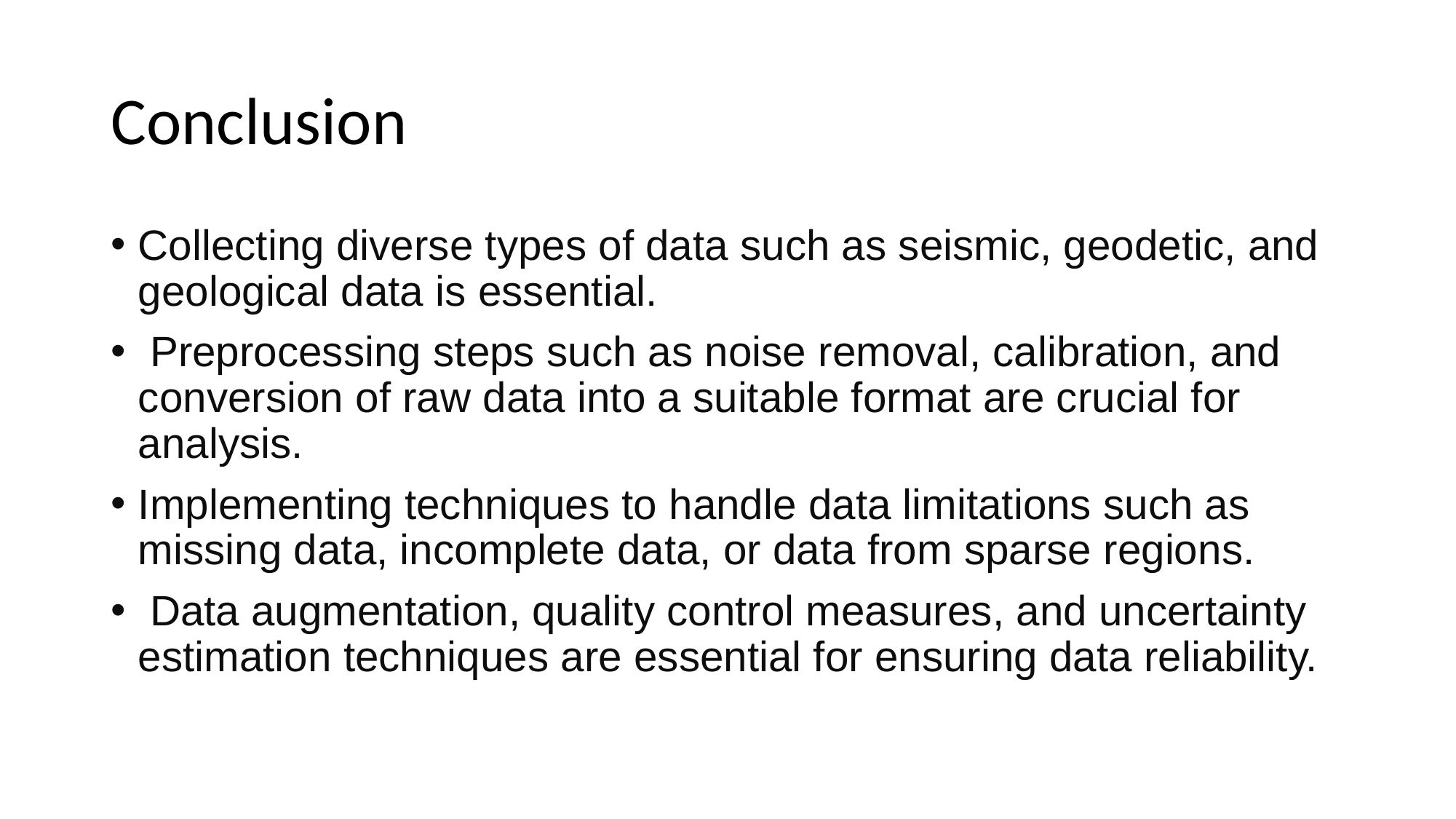

# Conclusion
Collecting diverse types of data such as seismic, geodetic, and geological data is essential.
 Preprocessing steps such as noise removal, calibration, and conversion of raw data into a suitable format are crucial for analysis.
Implementing techniques to handle data limitations such as missing data, incomplete data, or data from sparse regions.
 Data augmentation, quality control measures, and uncertainty estimation techniques are essential for ensuring data reliability.